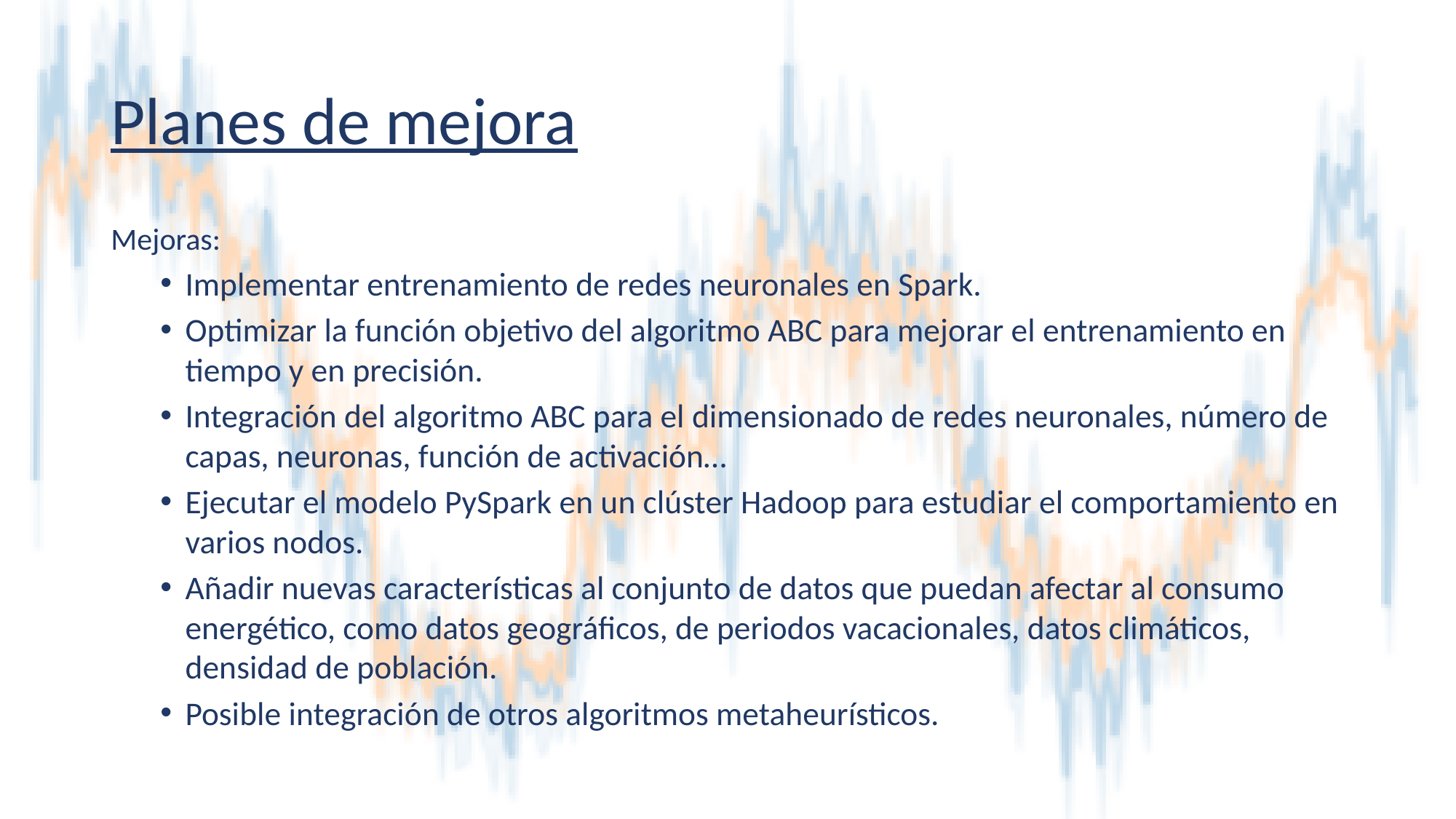

# Planes de mejora

Mejoras:
Implementar entrenamiento de redes neuronales en Spark.
Optimizar la función objetivo del algoritmo ABC para mejorar el entrenamiento en tiempo y en precisión.
Integración del algoritmo ABC para el dimensionado de redes neuronales, número de capas, neuronas, función de activación…
Ejecutar el modelo PySpark en un clúster Hadoop para estudiar el comportamiento en varios nodos.
Añadir nuevas características al conjunto de datos que puedan afectar al consumo energético, como datos geográficos, de periodos vacacionales, datos climáticos, densidad de población.
Posible integración de otros algoritmos metaheurísticos.